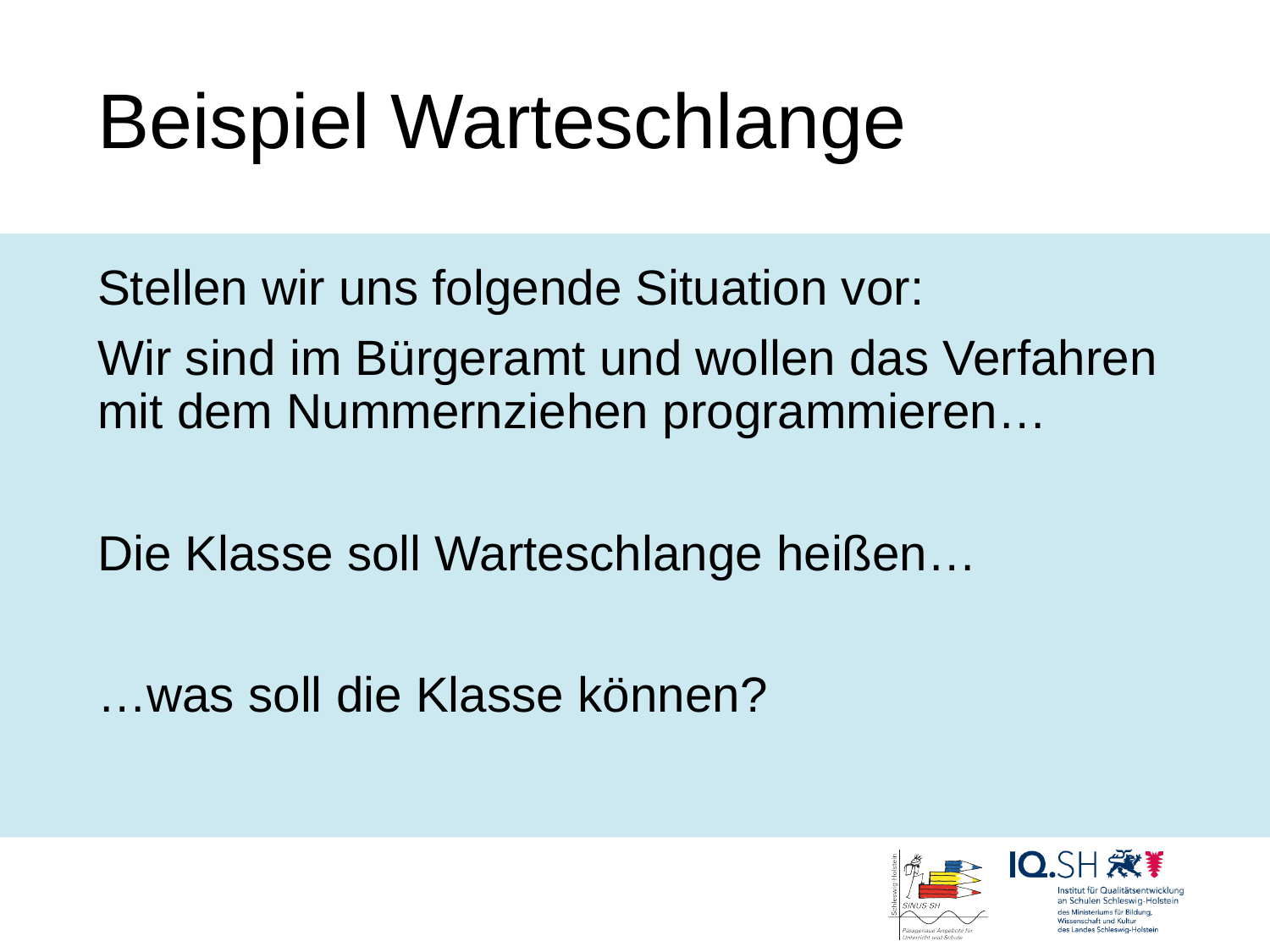

# Beispiel Warteschlange
Stellen wir uns folgende Situation vor:
Wir sind im Bürgeramt und wollen das Verfahren mit dem Nummernziehen programmieren…

Die Klasse soll Warteschlange heißen…

…was soll die Klasse können?